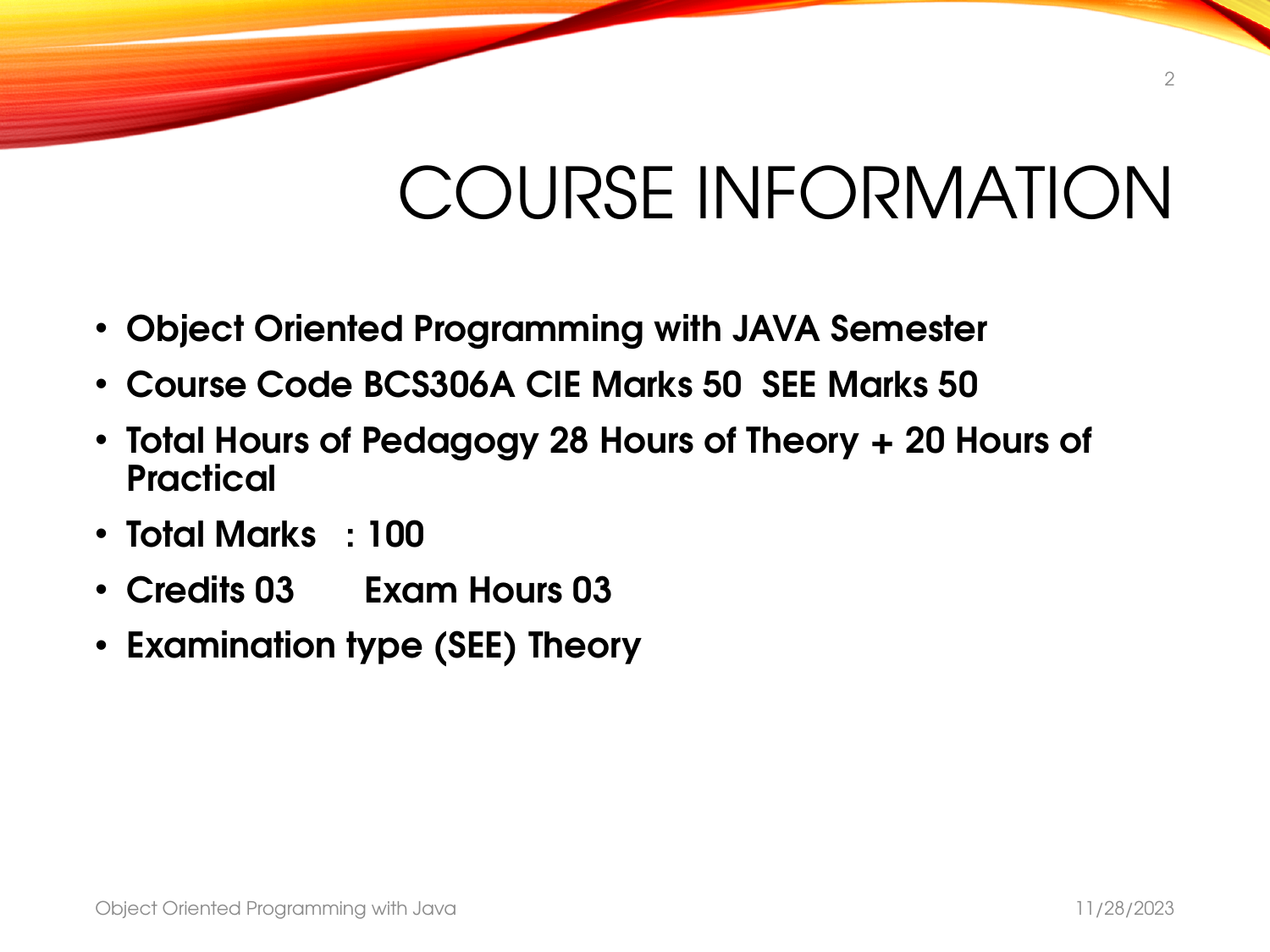

2
# Course Information
Object Oriented Programming with JAVA Semester
Course Code BCS306A CIE Marks 50  SEE Marks 50
Total Hours of Pedagogy 28 Hours of Theory + 20 Hours of Practical
Total Marks   : 100
Credits 03       Exam Hours 03
Examination type (SEE) Theory

Object Oriented Programming with Java
11/28/2023